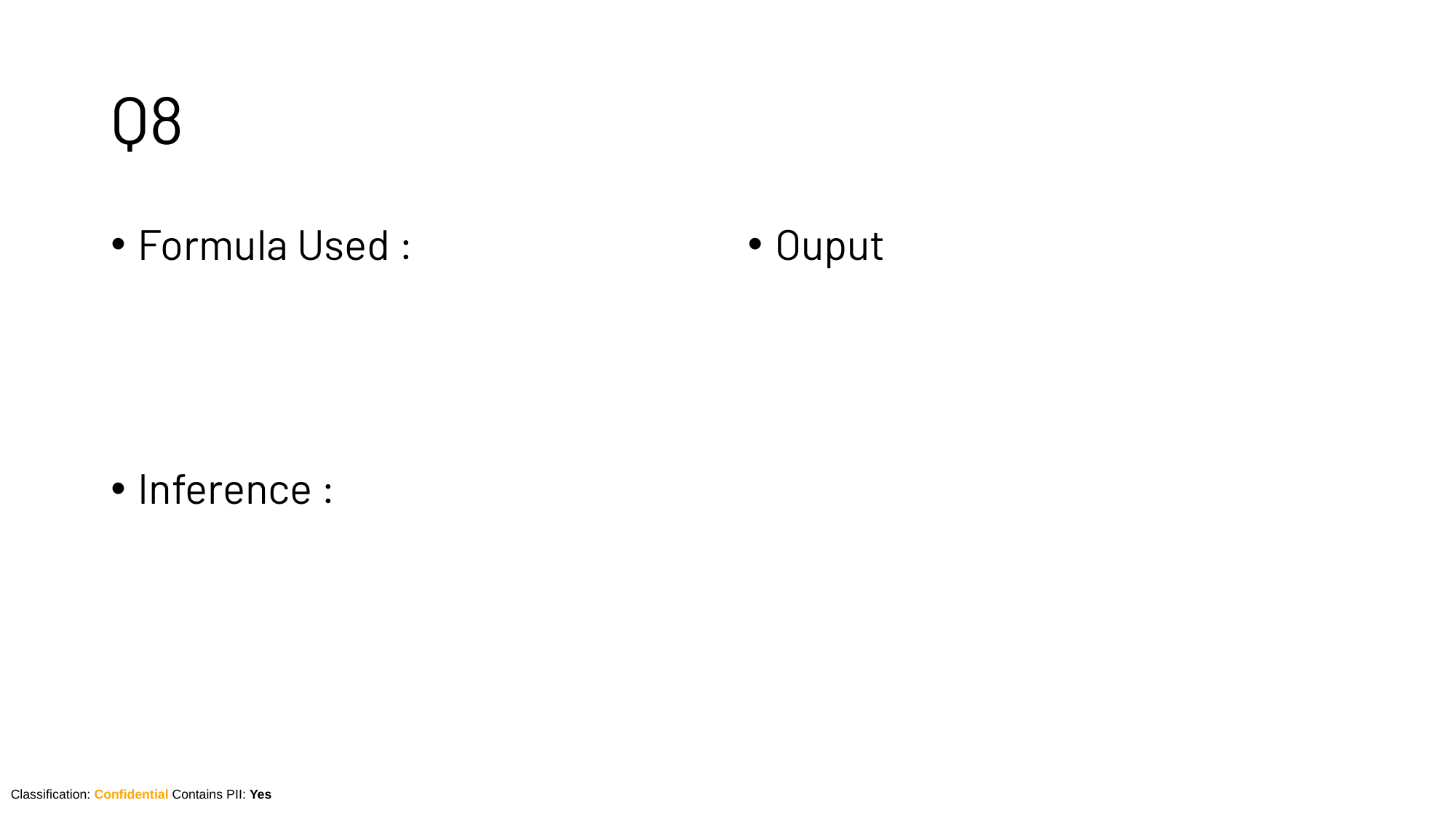

# Q8
Formula Used :

Inference :
Ouput